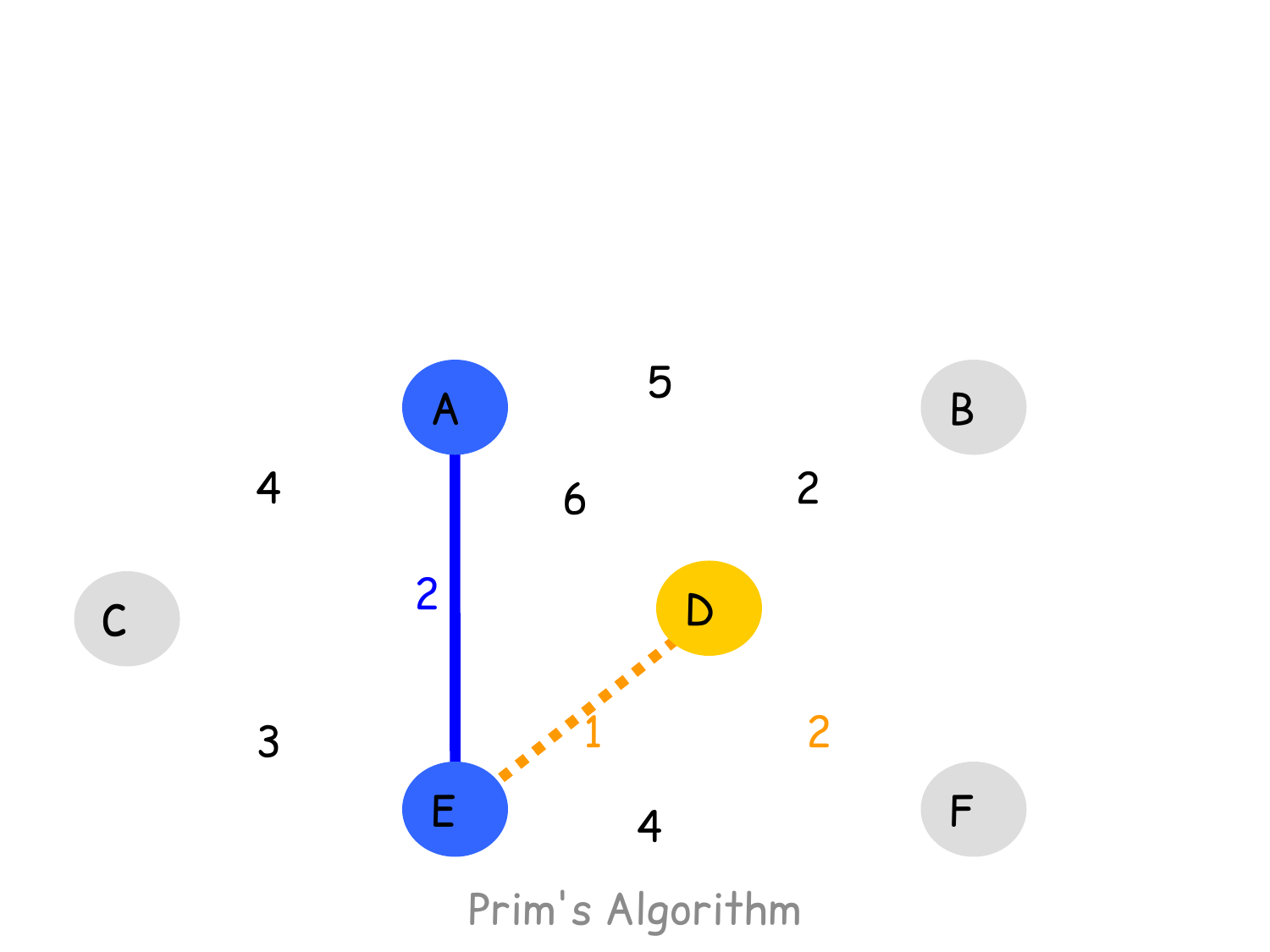

5
A
B

4
2
6
2
D
C

1
2
3
E
F
4
Prim's Algorithm